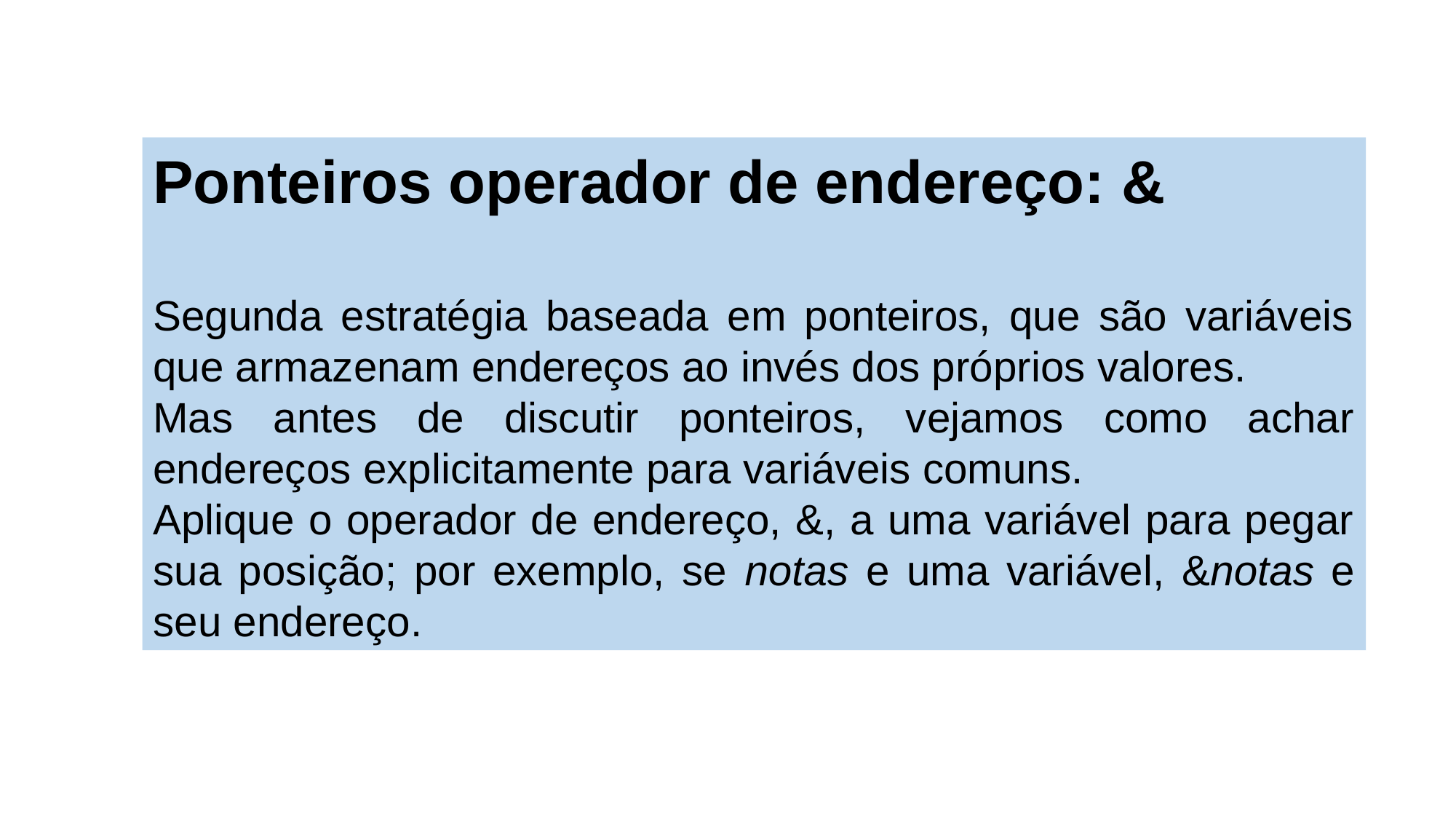

Ponteiros operador de endereço: &

Segunda estratégia baseada em ponteiros, que são variáveis que armazenam endereços ao invés dos próprios valores.
Mas antes de discutir ponteiros, vejamos como achar endereços explicitamente para variáveis comuns.
Aplique o operador de endereço, &, a uma variável para pegar sua posição; por exemplo, se notas e uma variável, &notas e seu endereço.